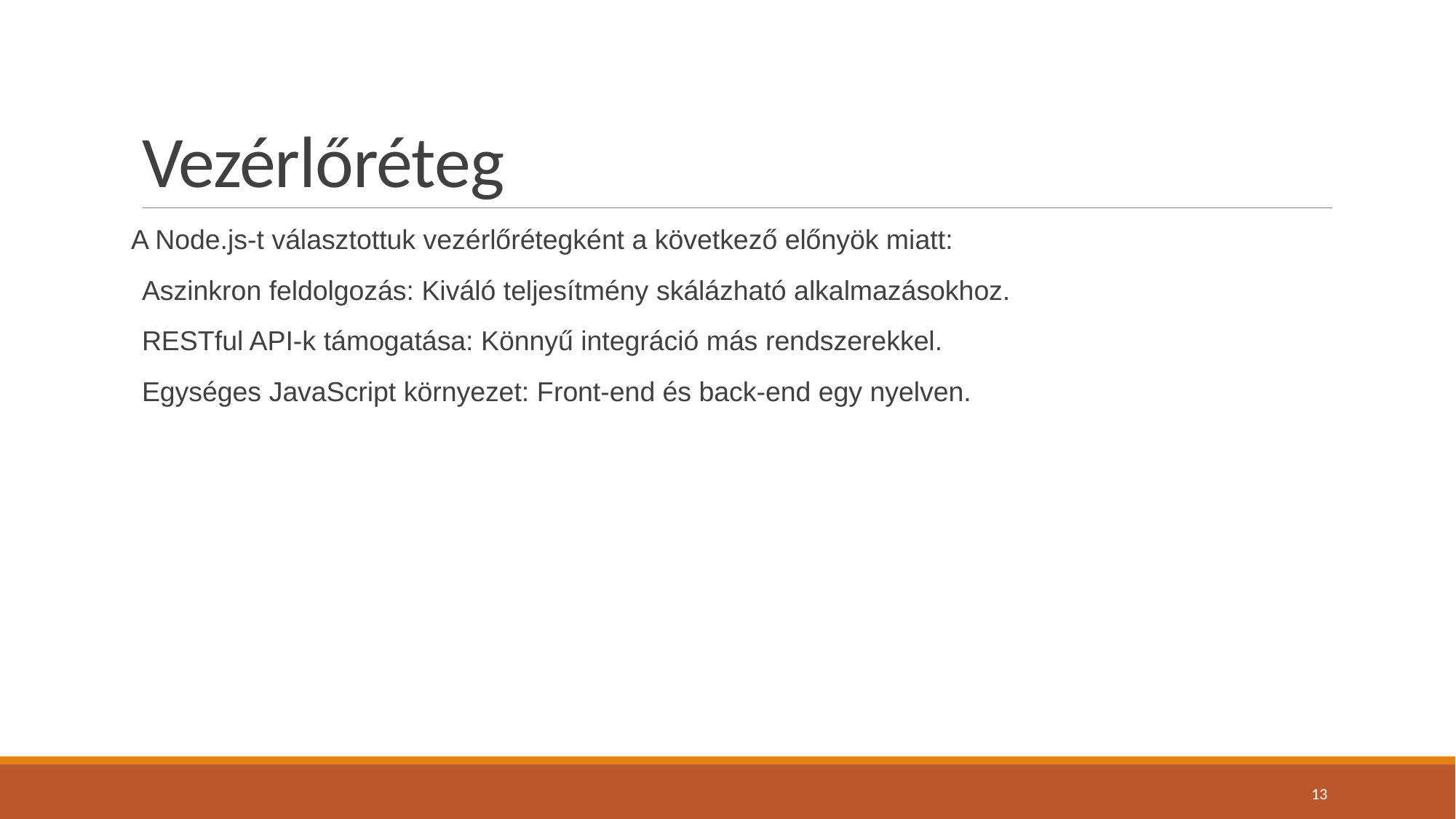

# Vezérlőréteg
A Node.js-t választottuk vezérlőrétegként a következő előnyök miatt:
Aszinkron feldolgozás: Kiváló teljesítmény skálázható alkalmazásokhoz.
RESTful API-k támogatása: Könnyű integráció más rendszerekkel.
Egységes JavaScript környezet: Front-end és back-end egy nyelven.

13